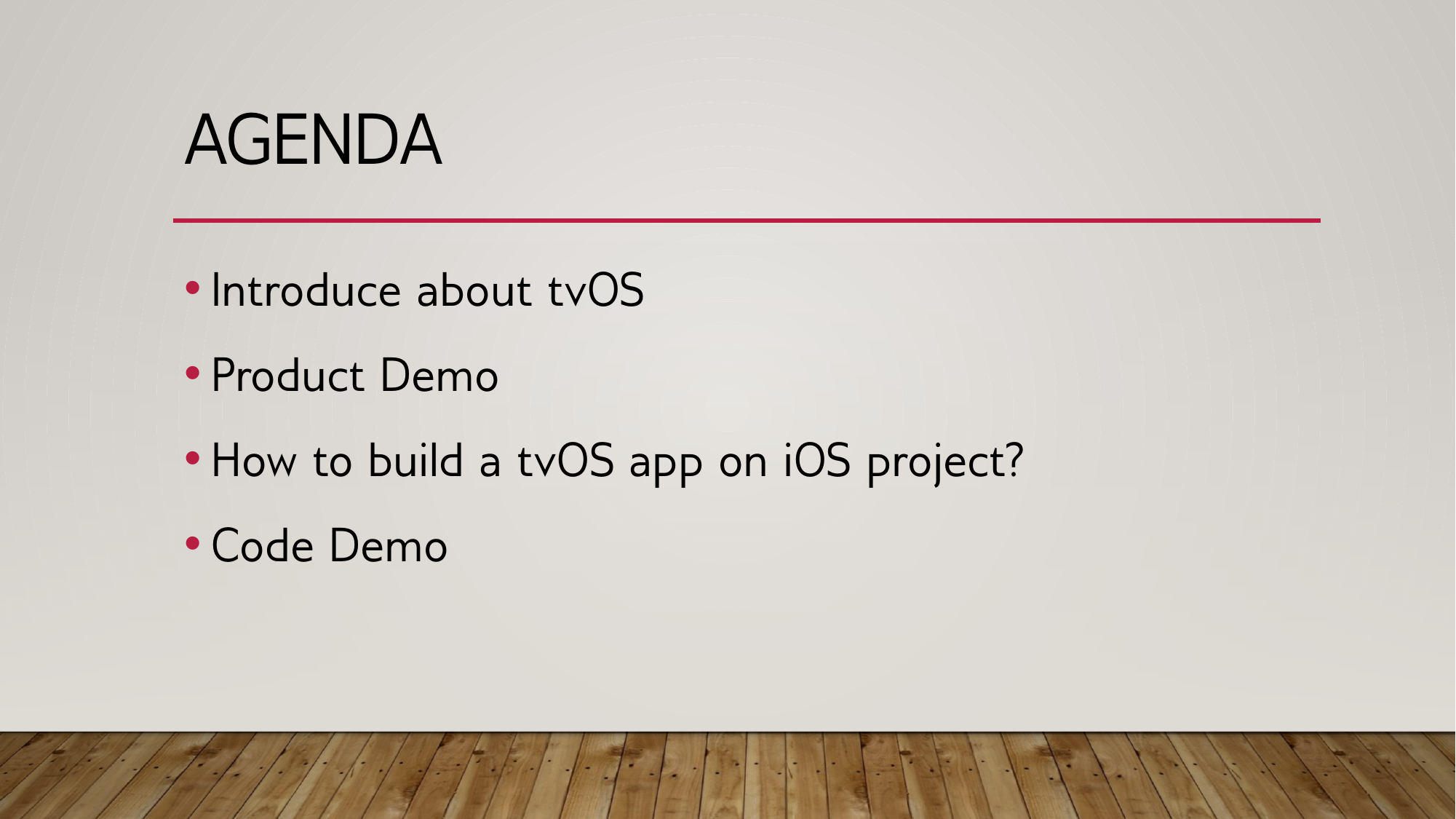

# Agenda
Introduce about tvOS
Product Demo
How to build a tvOS app on iOS project?
Code Demo